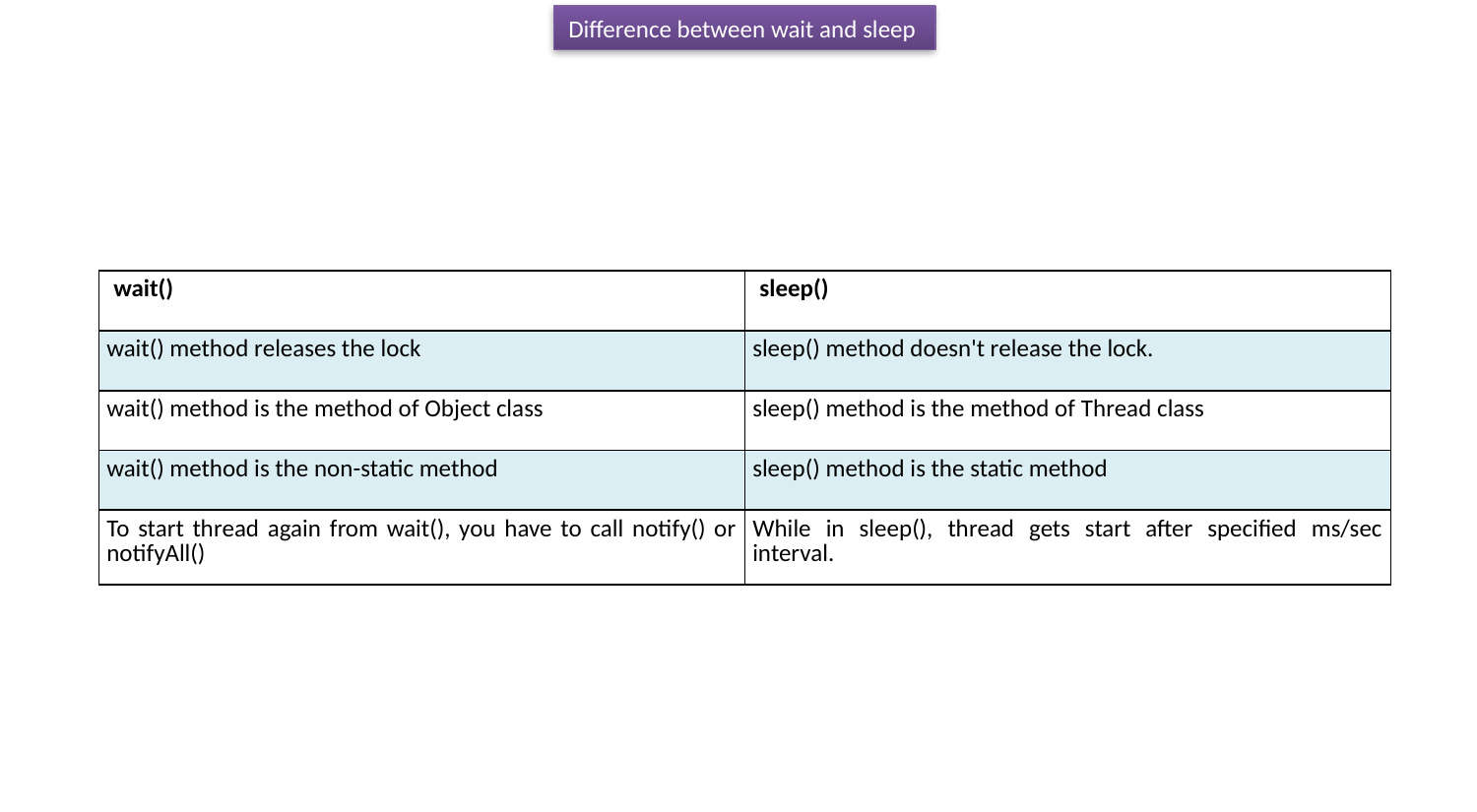

Difference between wait and sleep

| wait() | sleep() |
| --- | --- |
| wait() method releases the lock | sleep() method doesn't release the lock. |
| wait() method is the method of Object class | sleep() method is the method of Thread class |
| wait() method is the non-static method | sleep() method is the static method |
| To start thread again from wait(), you have to call notify() or notifyAll() | While in sleep(), thread gets start after specified ms/sec interval. |